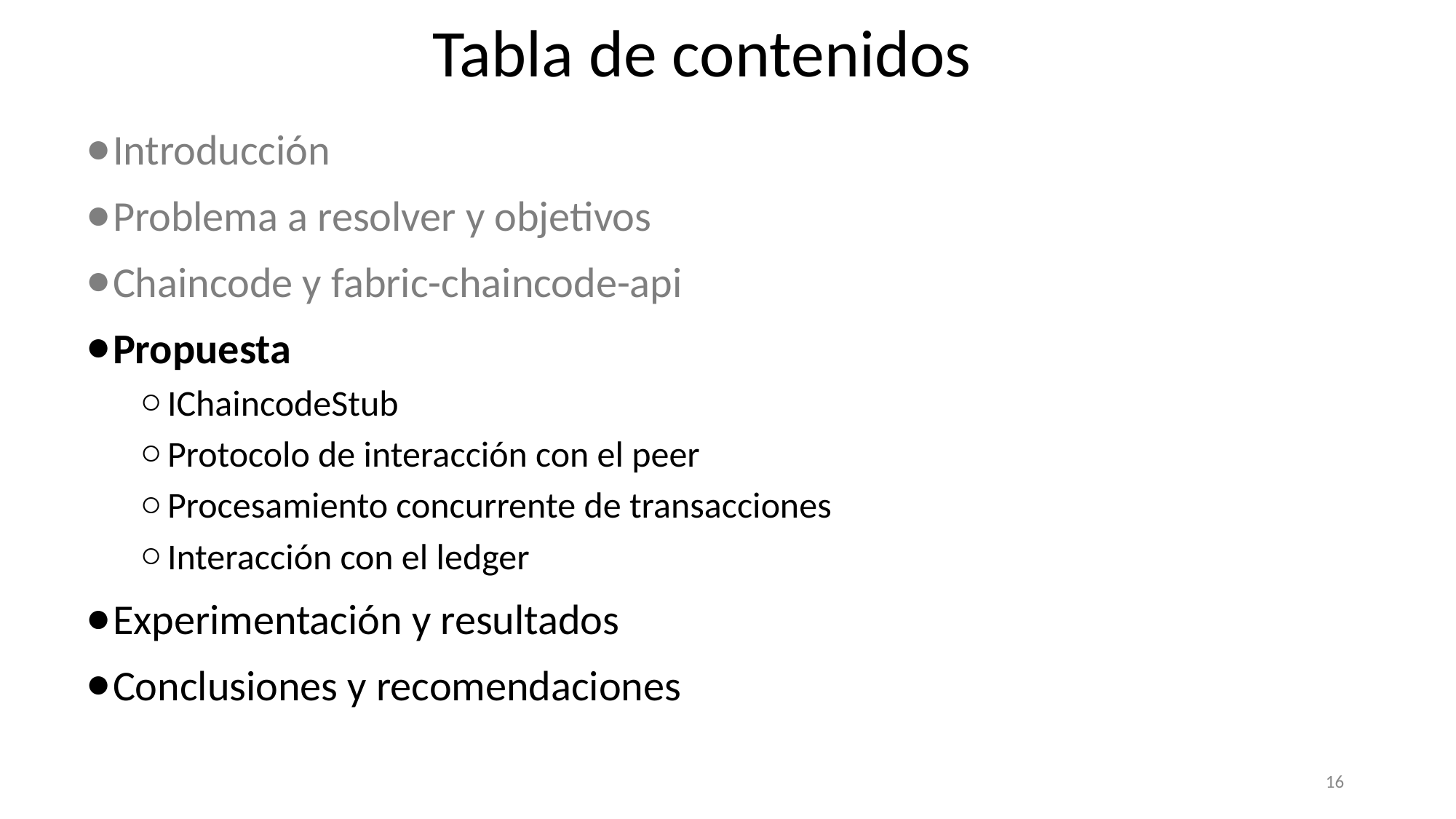

# Tabla de contenidos
Introducción
Problema a resolver y objetivos
Chaincode y fabric-chaincode-api
Propuesta
IChaincodeStub
Protocolo de interacción con el peer
Procesamiento concurrente de transacciones
Interacción con el ledger
Experimentación y resultados
Conclusiones y recomendaciones
16